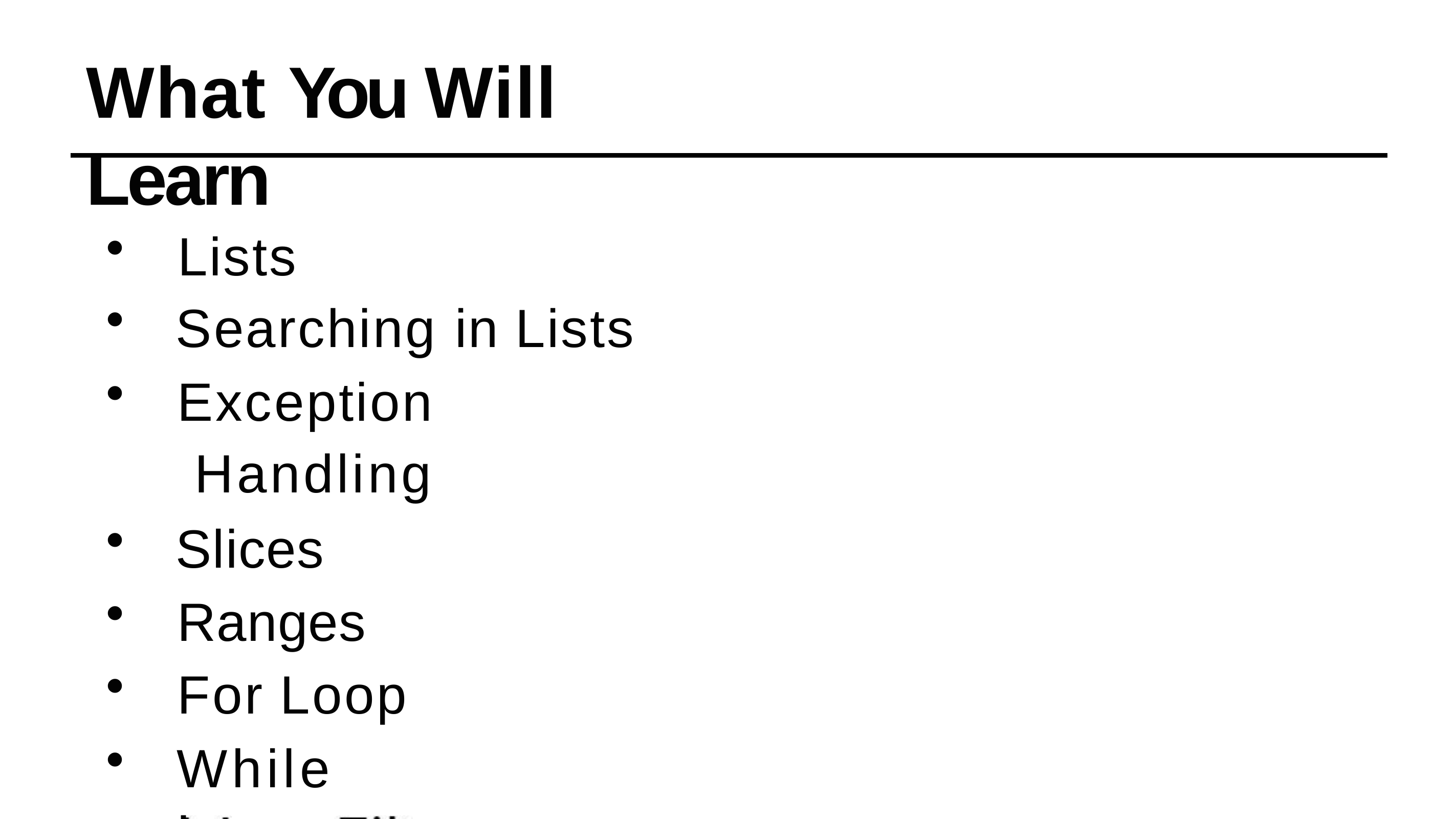

# What You Will Learn

Lists
Searching in Lists
Exception  Handling
Slices
Ranges
For Loop
While Loop